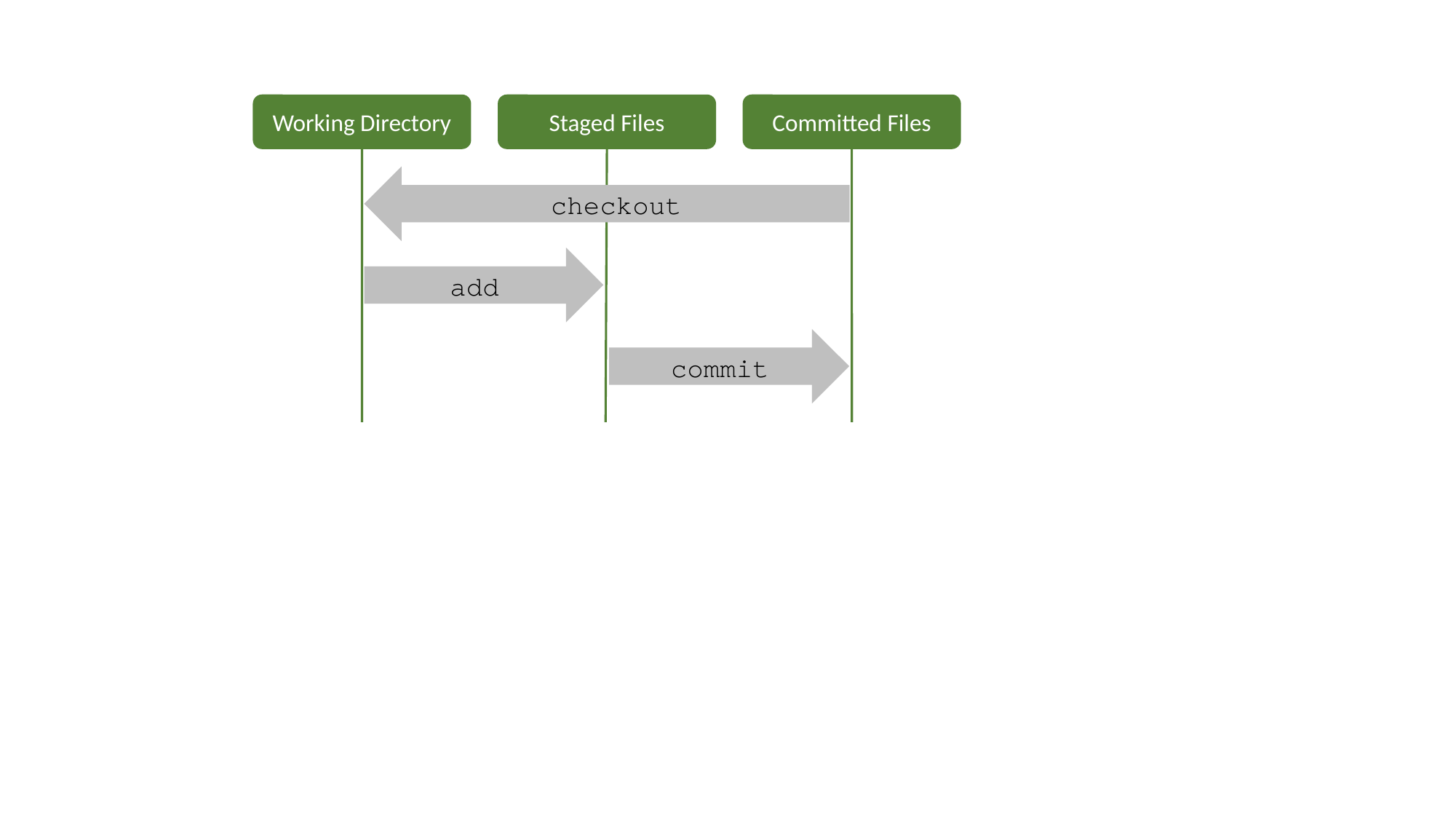

Staged Files
Committed Files
Working Directory
checkout
add
commit